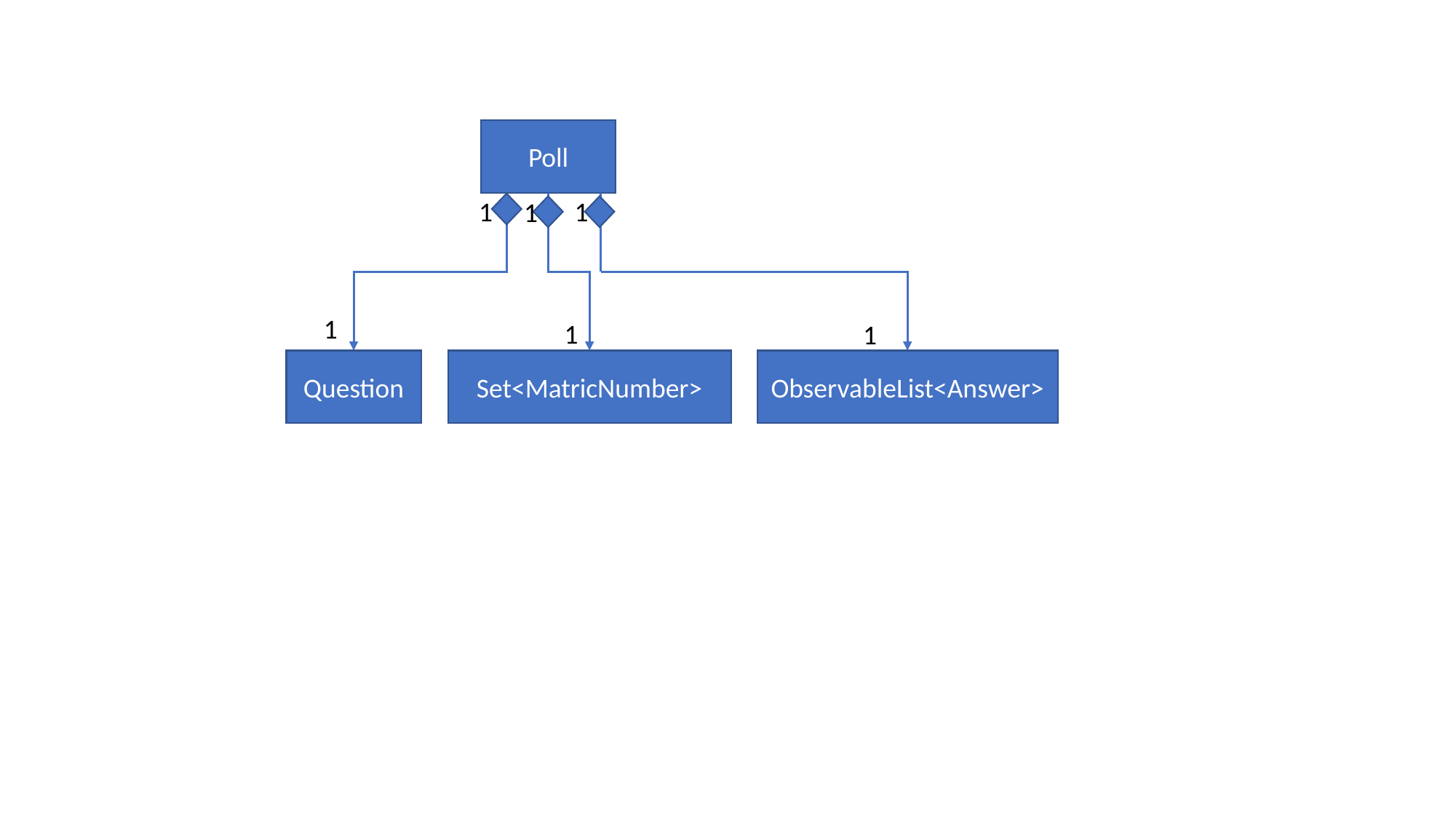

Poll
1
1
1

1
1
1
Question
Set<MatricNumber>
ObservableList<Answer>